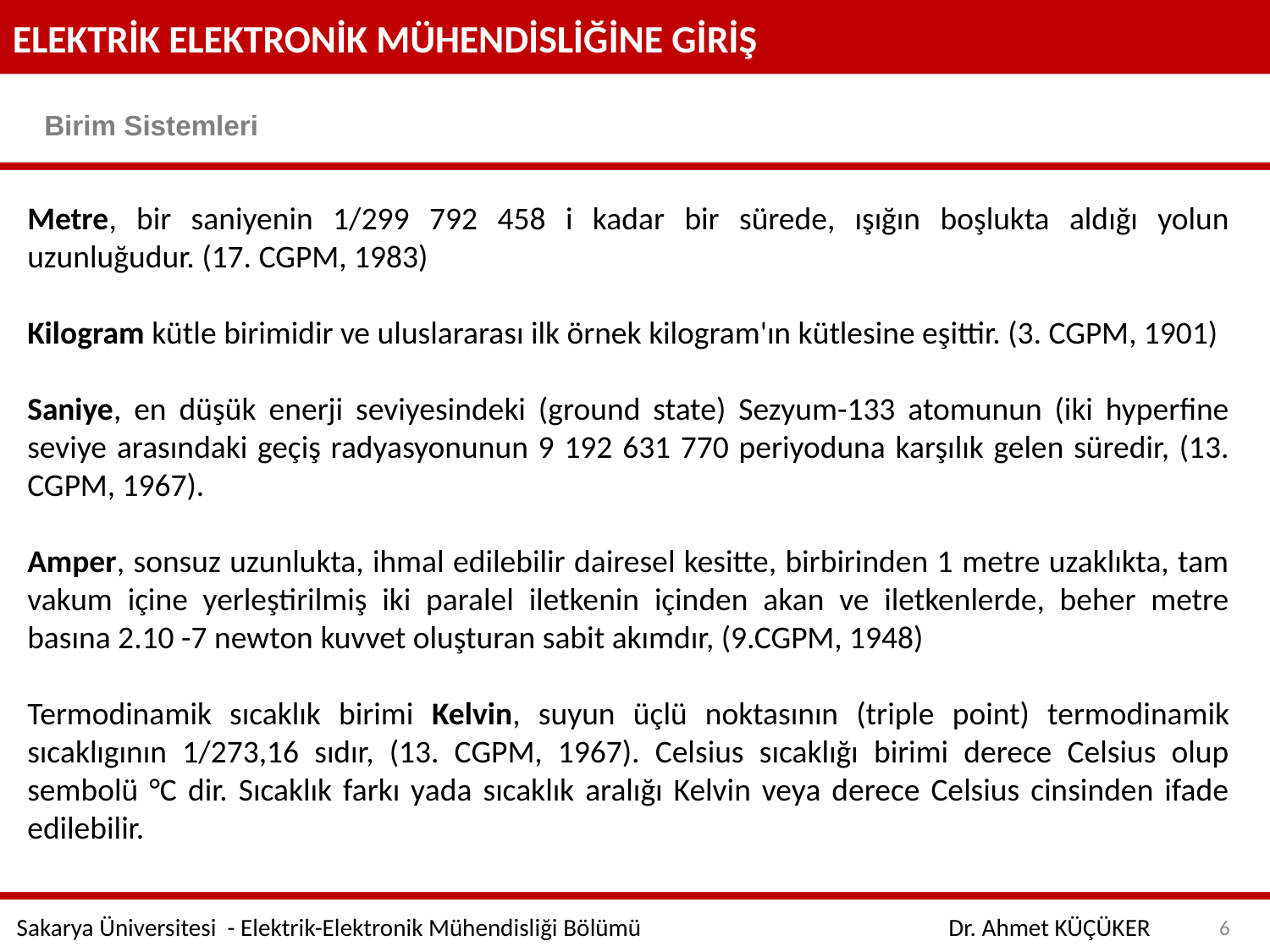

ELEKTRİK ELEKTRONİK MÜHENDİSLİĞİNE GİRİŞ

Birim Sistemleri

Metre, bir saniyenin 1/299 792 458 i kadar bir sürede, ışığın boşlukta aldığı yolun uzunluğudur. (17. CGPM, 1983)

Kilogram kütle birimidir ve uluslararası ilk örnek kilogram'ın kütlesine eşittir. (3. CGPM, 1901)

Saniye, en düşük enerji seviyesindeki (ground state) Sezyum-133 atomunun (iki hyperfine seviye arasındaki geçiş radyasyonunun 9 192 631 770 periyoduna karşılık gelen süredir, (13. CGPM, 1967).

Amper, sonsuz uzunlukta, ihmal edilebilir dairesel kesitte, birbirinden 1 metre uzaklıkta, tam vakum içine yerleştirilmiş iki paralel iletkenin içinden akan ve iletkenlerde, beher metre basına 2.10 -7 newton kuvvet oluşturan sabit akımdır, (9.CGPM, 1948)

Termodinamik sıcaklık birimi Kelvin, suyun üçlü noktasının (triple point) termodinamik sıcaklıgının 1/273,16 sıdır, (13. CGPM, 1967). Celsius sıcaklığı birimi derece Celsius olup sembolü °C dir. Sıcaklık farkı yada sıcaklık aralığı Kelvin veya derece Celsius cinsinden ifade edilebilir.
6
Sakarya Üniversitesi  - Elektrik-Elektronik Mühendisliği Bölümü
Dr. Ahmet KÜÇÜKER